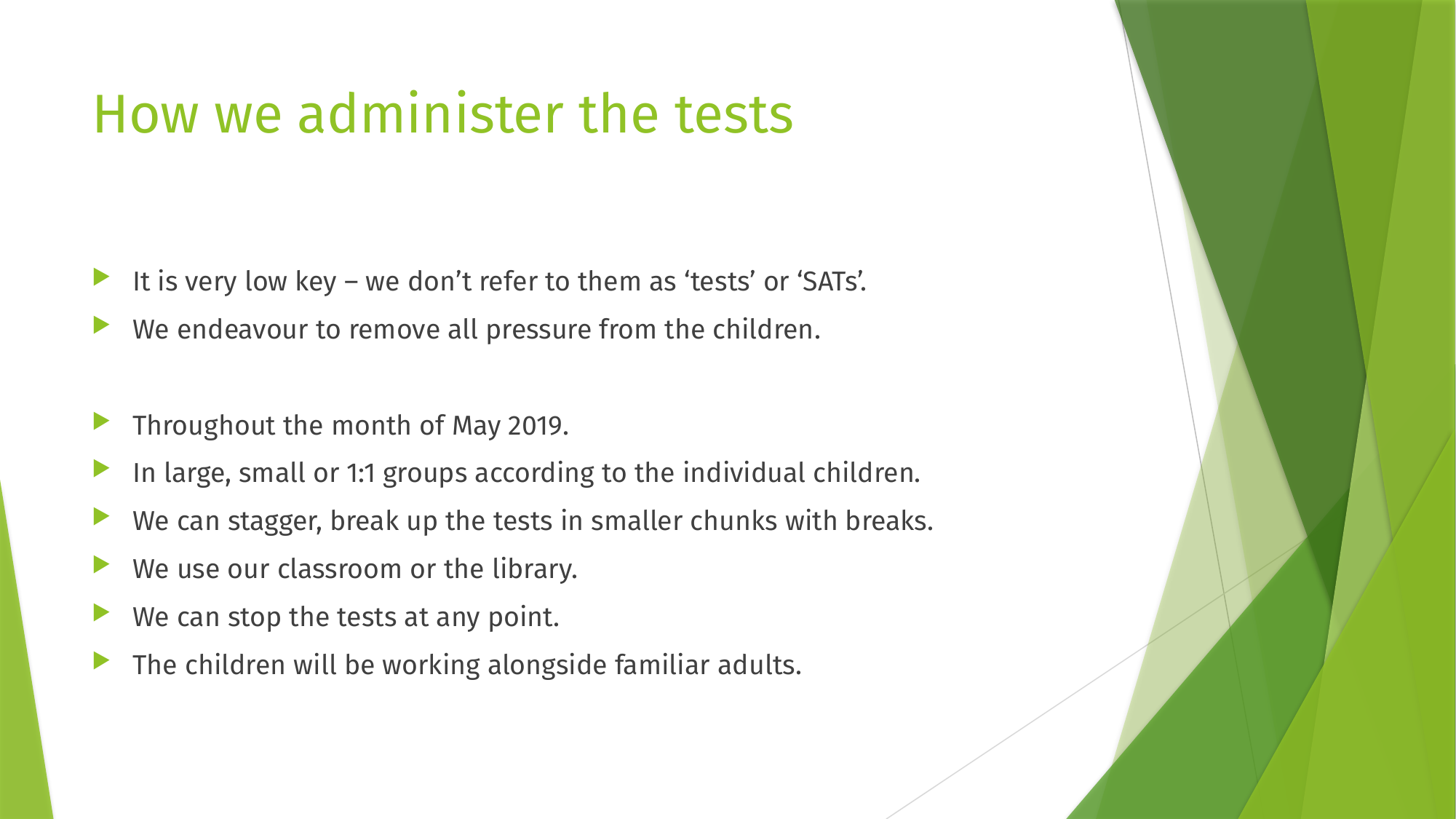

# How we administer the tests
It is very low key – we don’t refer to them as ‘tests’ or ‘SATs’.
We endeavour to remove all pressure from the children.

Throughout the month of May 2019.
In large, small or 1:1 groups according to the individual children.
We can stagger, break up the tests in smaller chunks with breaks.
We use our classroom or the library.
We can stop the tests at any point.
The children will be working alongside familiar adults.